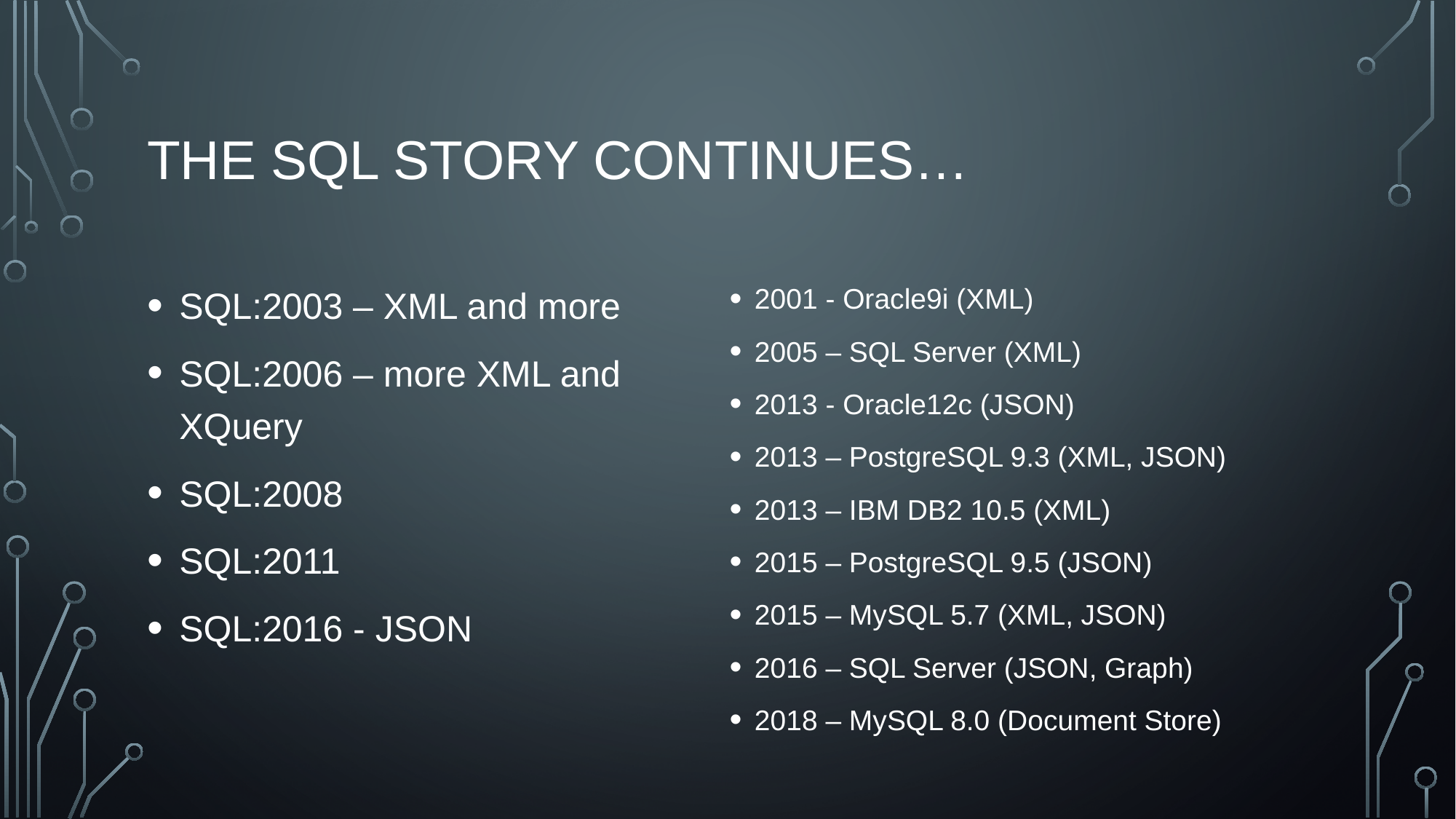

# The SQL Story Continues…
SQL:2003 – XML and more
SQL:2006 – more XML and XQuery
SQL:2008
SQL:2011
SQL:2016 - JSON

2001 - Oracle9i (XML)
2005 – SQL Server (XML)
2013 - Oracle12c (JSON)
2013 – PostgreSQL 9.3 (XML, JSON)
2013 – IBM DB2 10.5 (XML)
2015 – PostgreSQL 9.5 (JSON)
2015 – MySQL 5.7 (XML, JSON)
2016 – SQL Server (JSON, Graph)
2018 – MySQL 8.0 (Document Store)